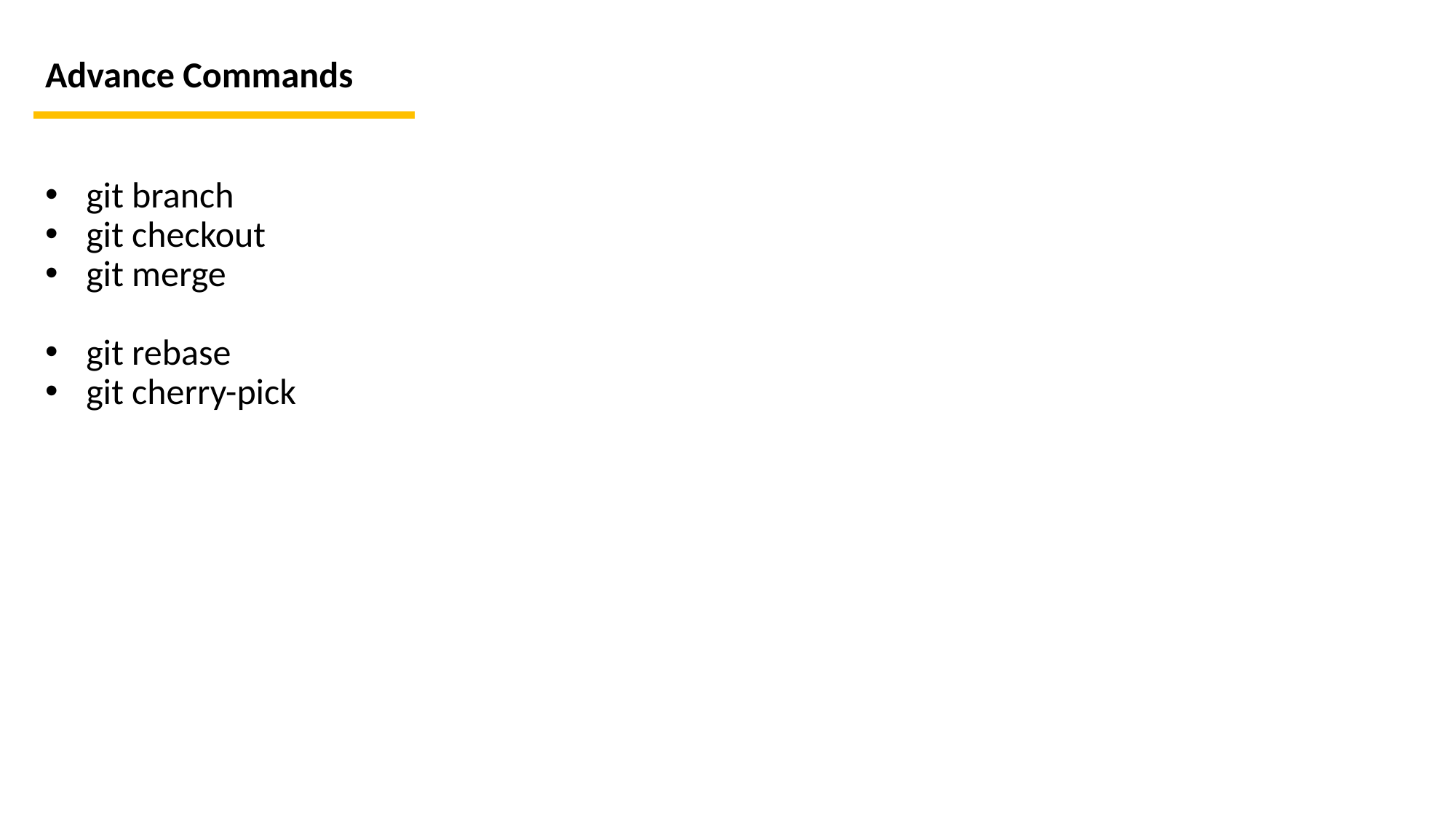

# Advance Commands

git branch
git checkout
git merge

git rebase
git cherry-pick